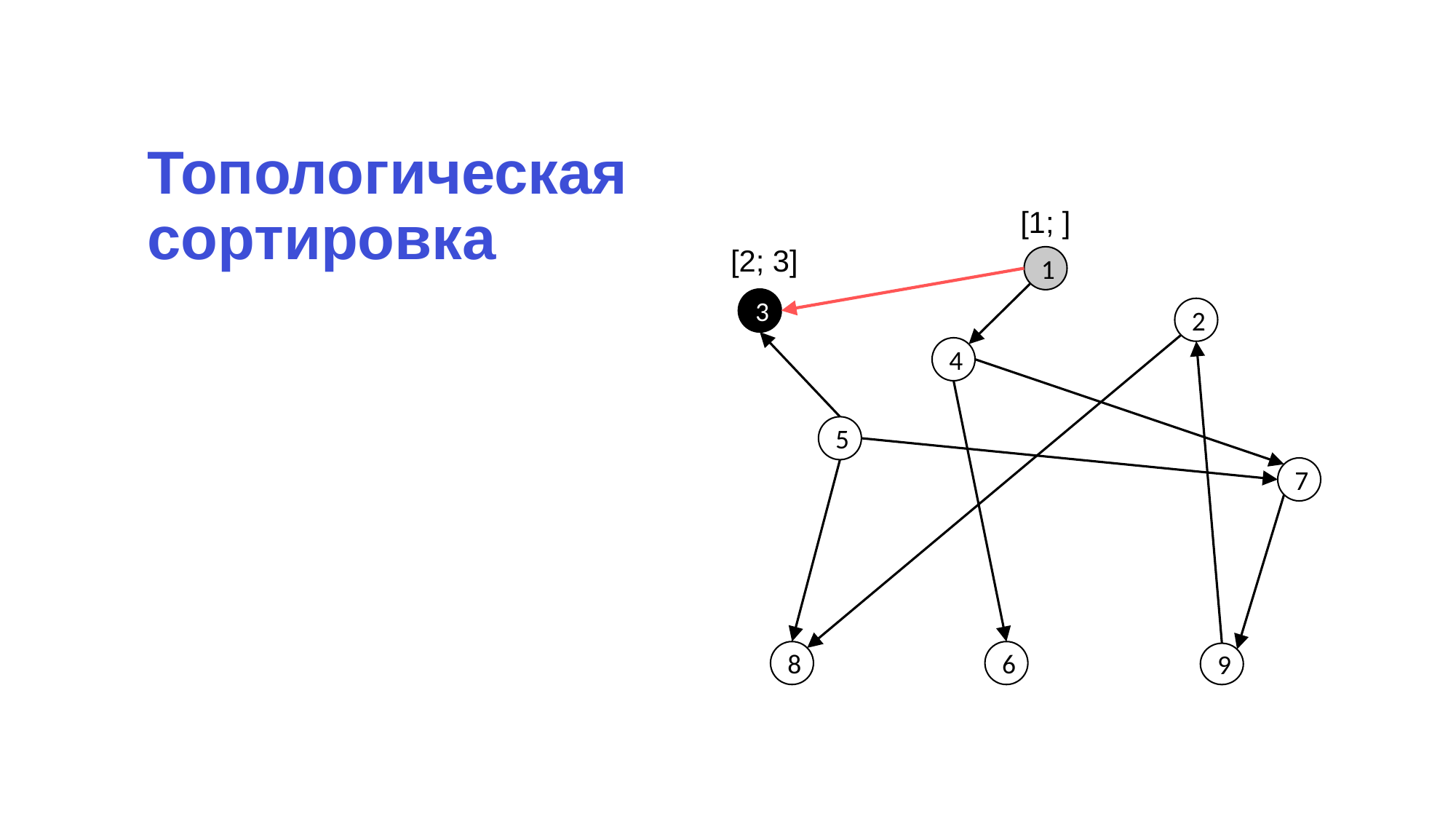

Топологическая сортировка
[1; ]
[2; 3]
1
3
2
4
5
7
8
6
9